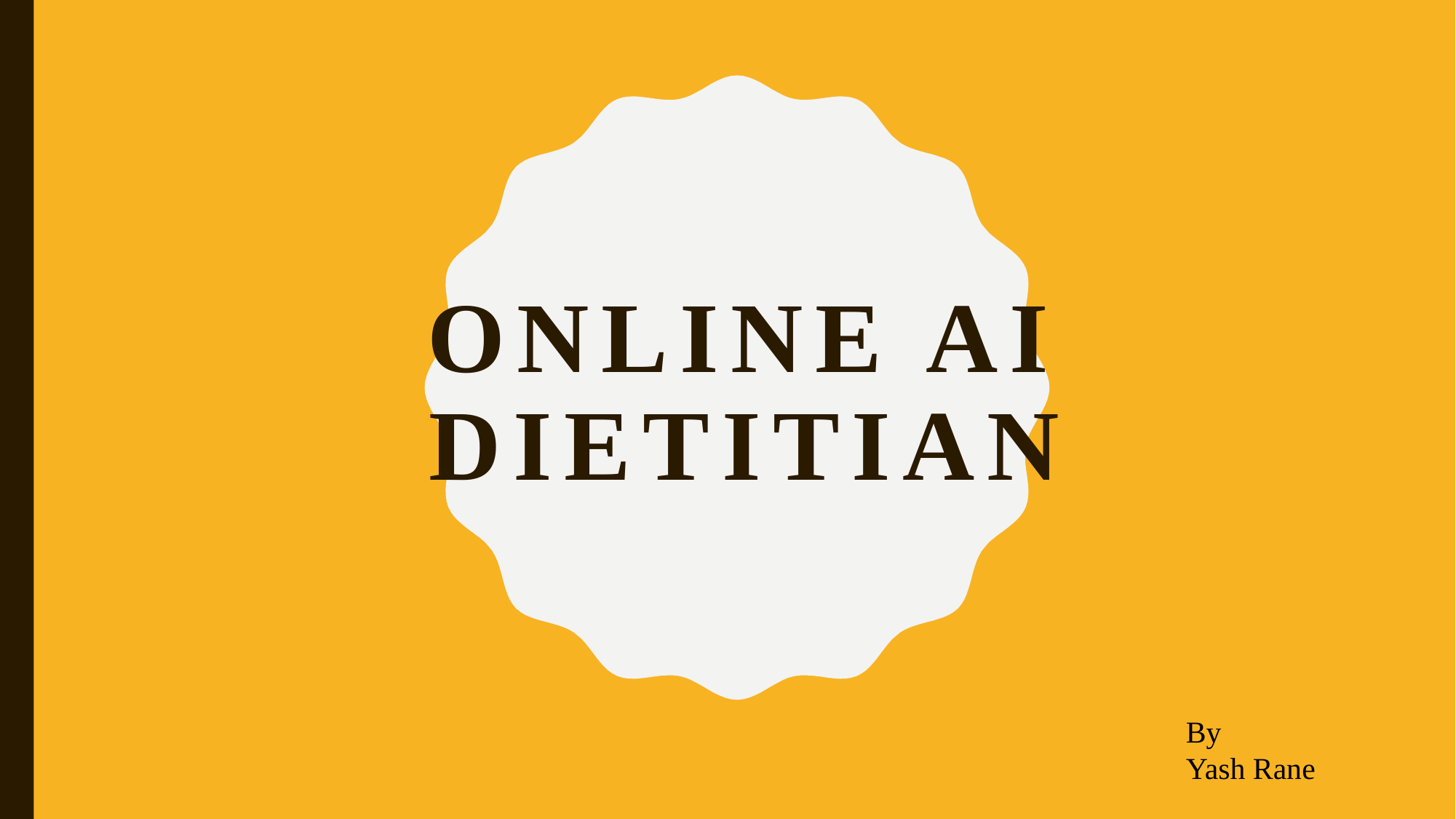

# Online AI Dietitian
By
Yash Rane